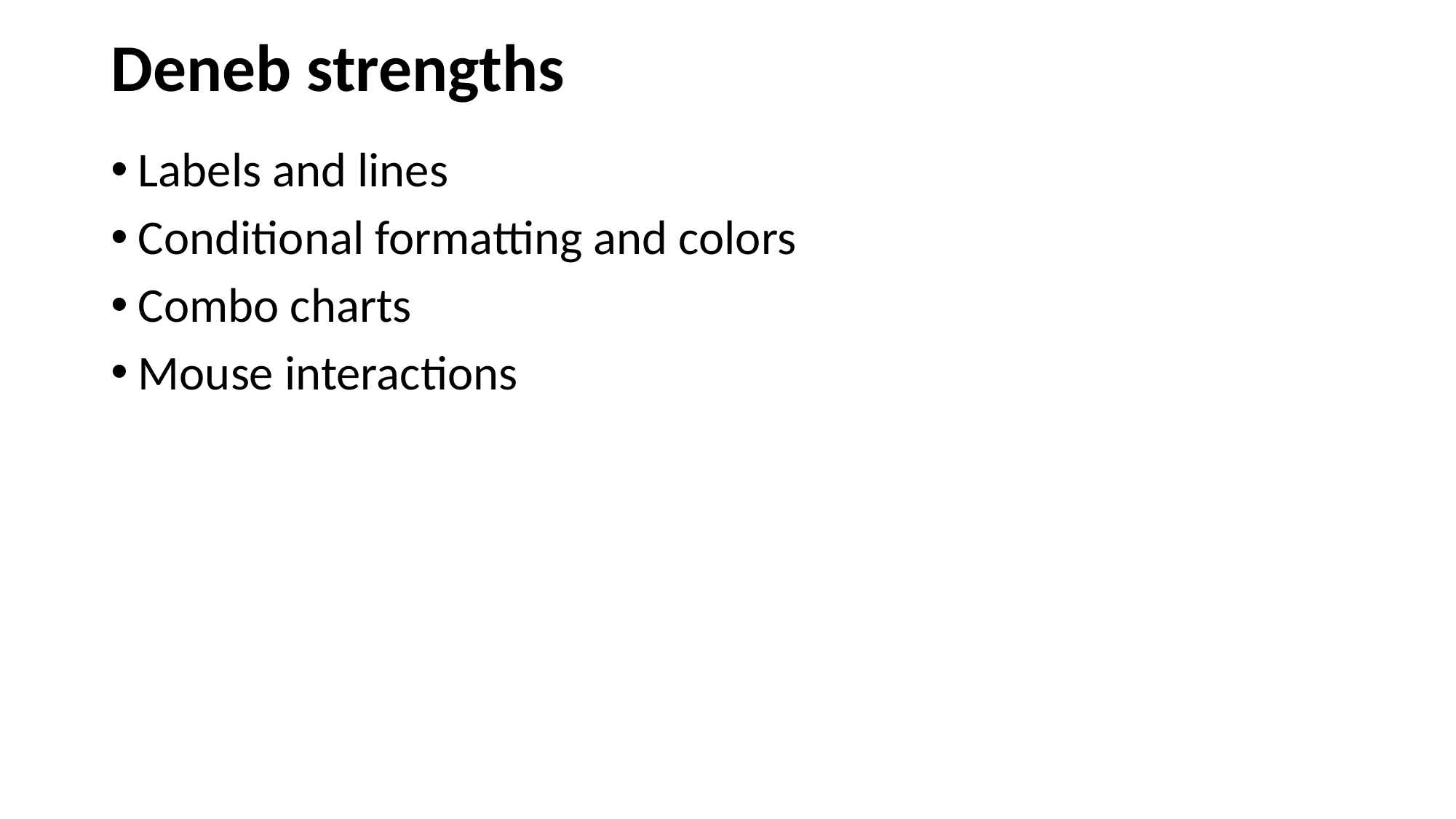

# Deneb strengths
Labels and lines
Conditional formatting and colors
Combo charts
Mouse interactions